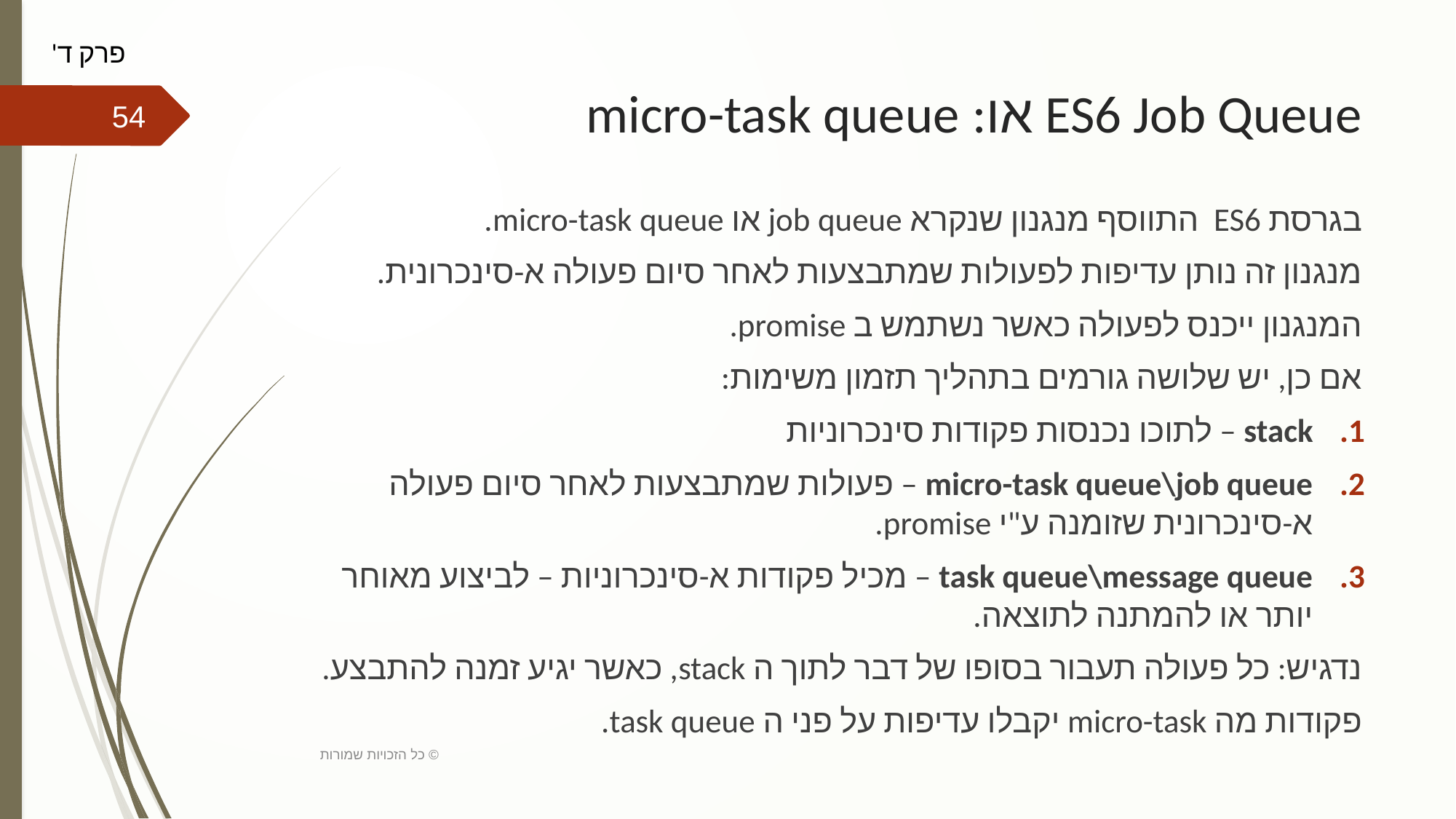

פרק ד'
# ES6 Job Queue או: micro-task queue
54

בגרסת ES6  התווסף מנגנון שנקרא job queue או micro-task queue.
מנגנון זה נותן עדיפות לפעולות שמתבצעות לאחר סיום פעולה א-סינכרונית.
המנגנון ייכנס לפעולה כאשר נשתמש ב promise.
אם כן, יש שלושה גורמים בתהליך תזמון משימות:
stack – לתוכו נכנסות פקודות סינכרוניות
micro-task queue\job queue – פעולות שמתבצעות לאחר סיום פעולה א-סינכרונית שזומנה ע"י promise.
task queue\message queue – מכיל פקודות א-סינכרוניות – לביצוע מאוחר יותר או להמתנה לתוצאה.
נדגיש: כל פעולה תעבור בסופו של דבר לתוך ה stack, כאשר יגיע זמנה להתבצע.
פקודות מה micro-task יקבלו עדיפות על פני ה task queue.

כל הזכויות שמורות ©